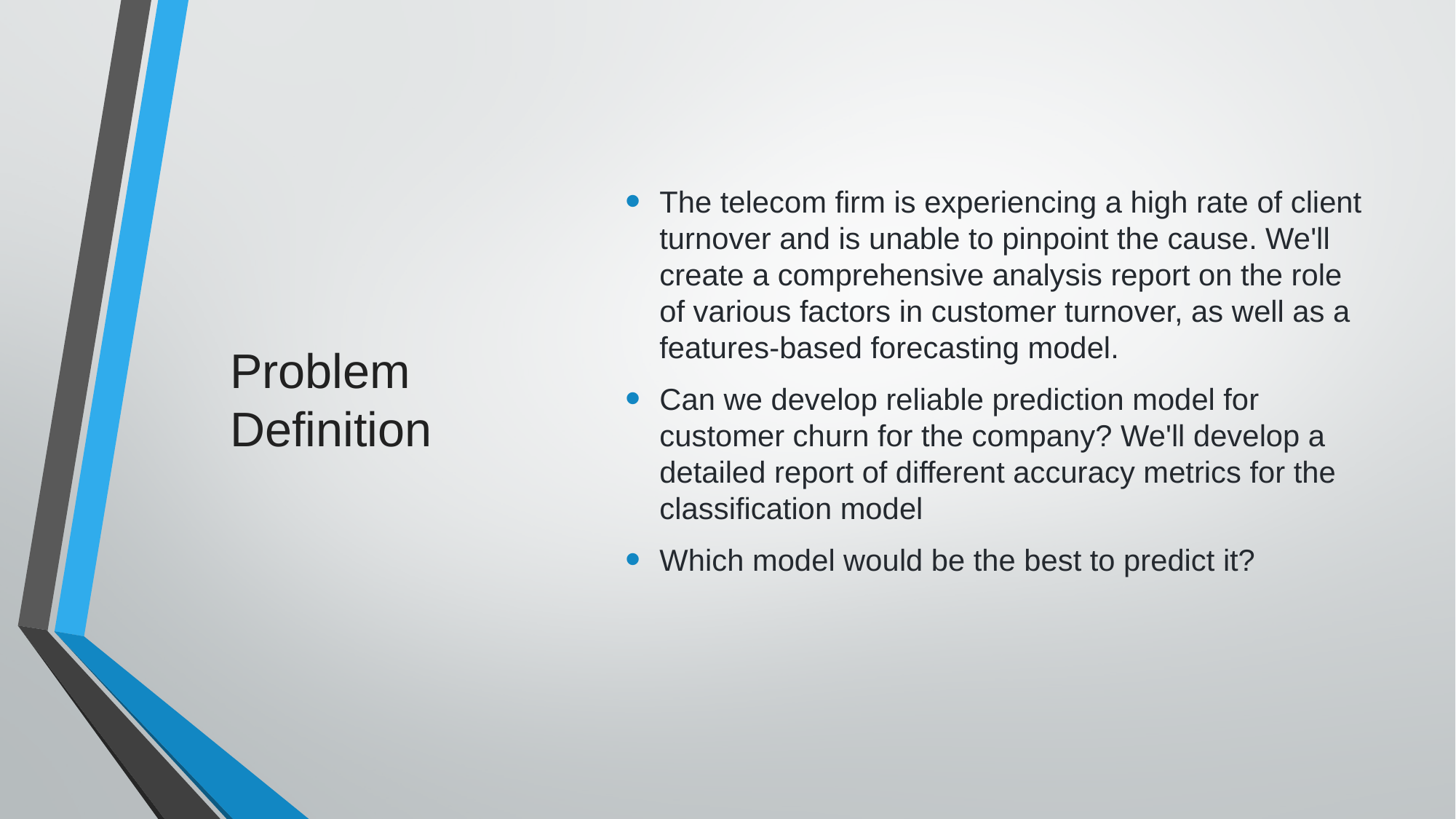

# Problem Definition
The telecom firm is experiencing a high rate of client turnover and is unable to pinpoint the cause. We'll create a comprehensive analysis report on the role of various factors in customer turnover, as well as a features-based forecasting model.
Can we develop reliable prediction model for customer churn for the company? We'll develop a detailed report of different accuracy metrics for the classification model
Which model would be the best to predict it?